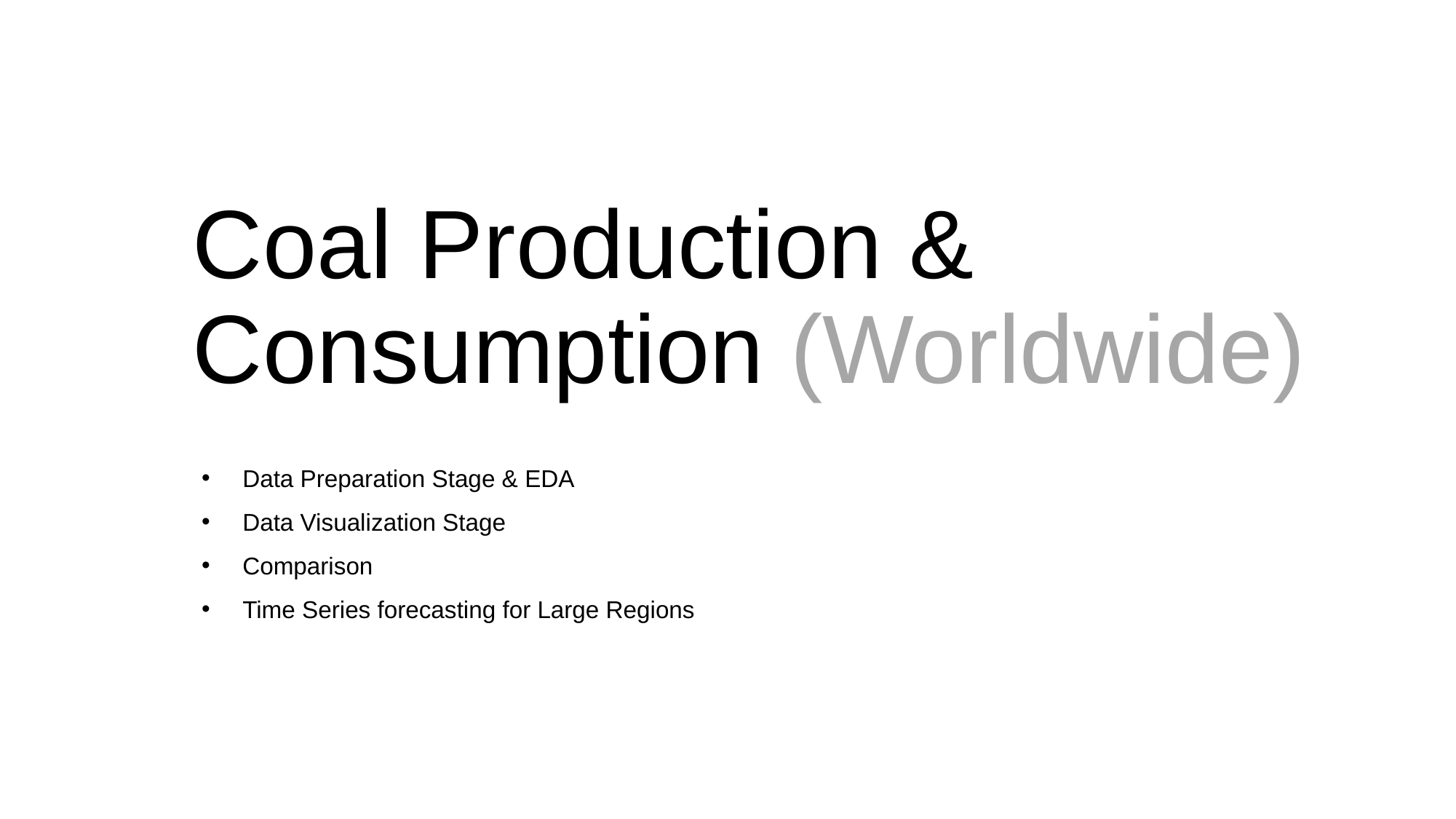

# Coal Production & Consumption (Worldwide)
Data Preparation Stage & EDA
Data Visualization Stage
Comparison
Time Series forecasting for Large Regions